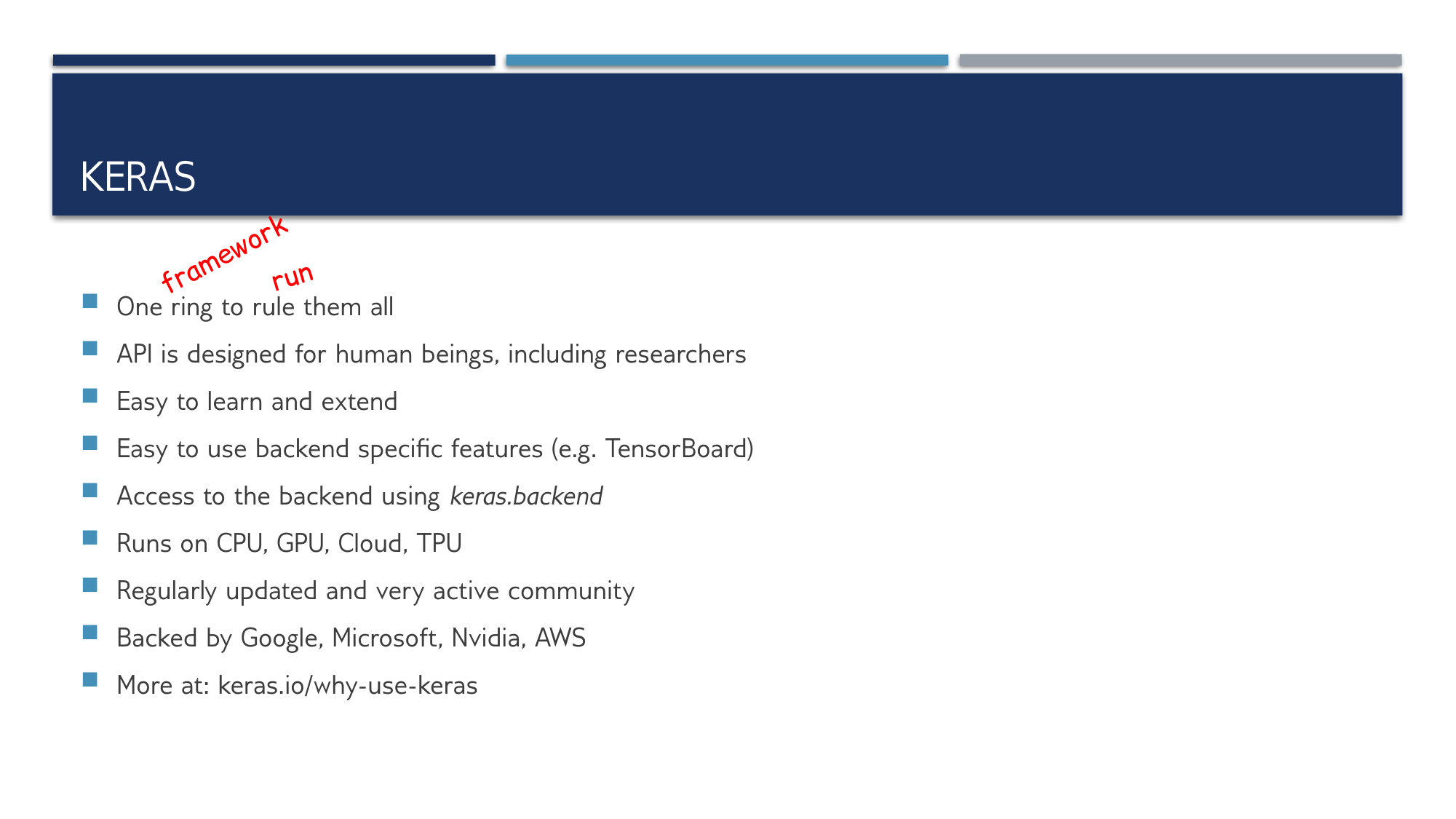

# Keras
framework
run
One ring to rule them all
API is designed for human beings, including researchers
Easy to learn and extend
Easy to use backend specific features (e.g. TensorBoard)
Access to the backend using keras.backend
Runs on CPU, GPU, Cloud, TPU
Regularly updated and very active community
Backed by Google, Microsoft, Nvidia, AWS
More at: keras.io/why-use-keras